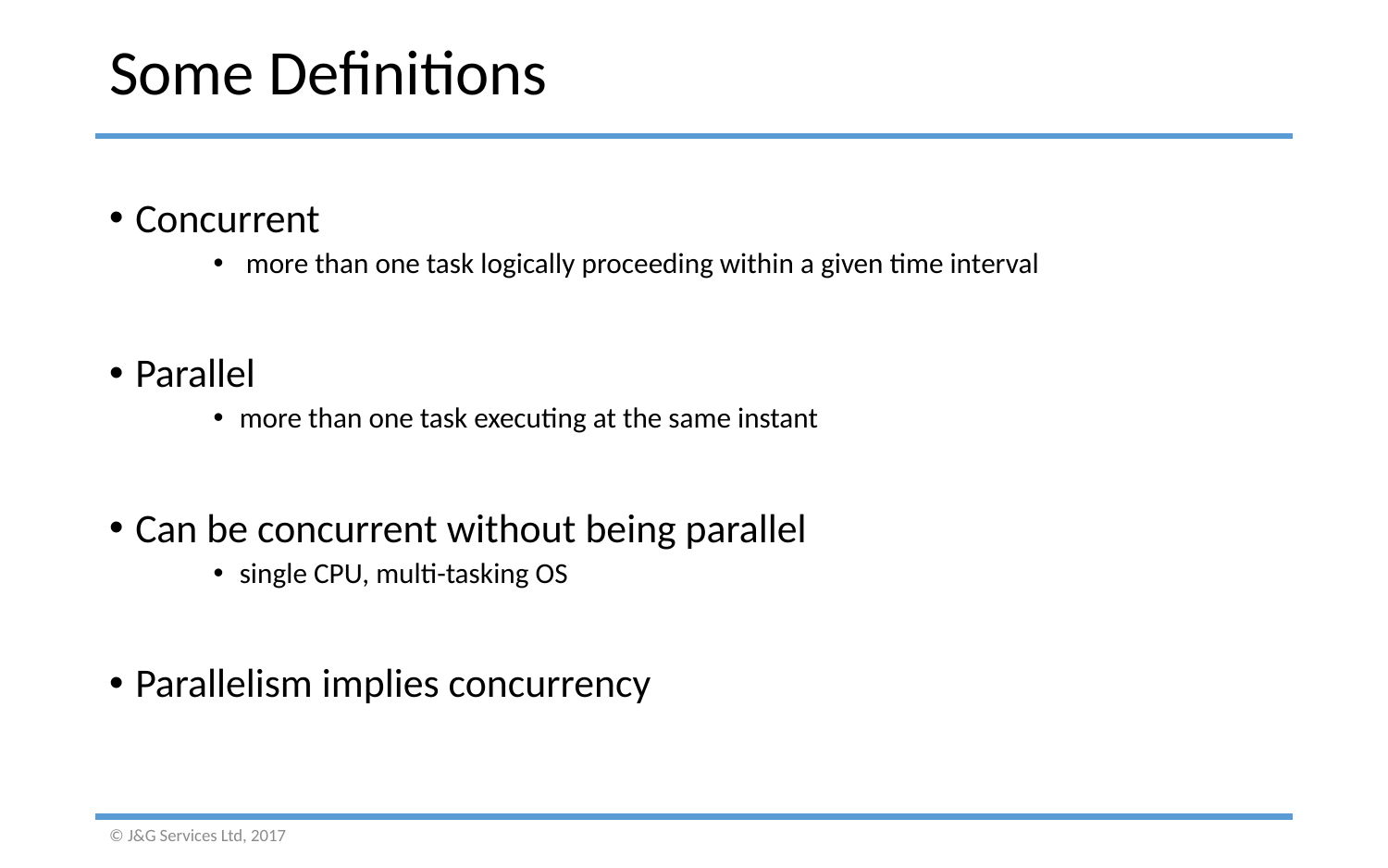

# Some Definitions
Concurrent
 more than one task logically proceeding within a given time interval

Parallel
more than one task executing at the same instant

Can be concurrent without being parallel
single CPU, multi-tasking OS

Parallelism implies concurrency